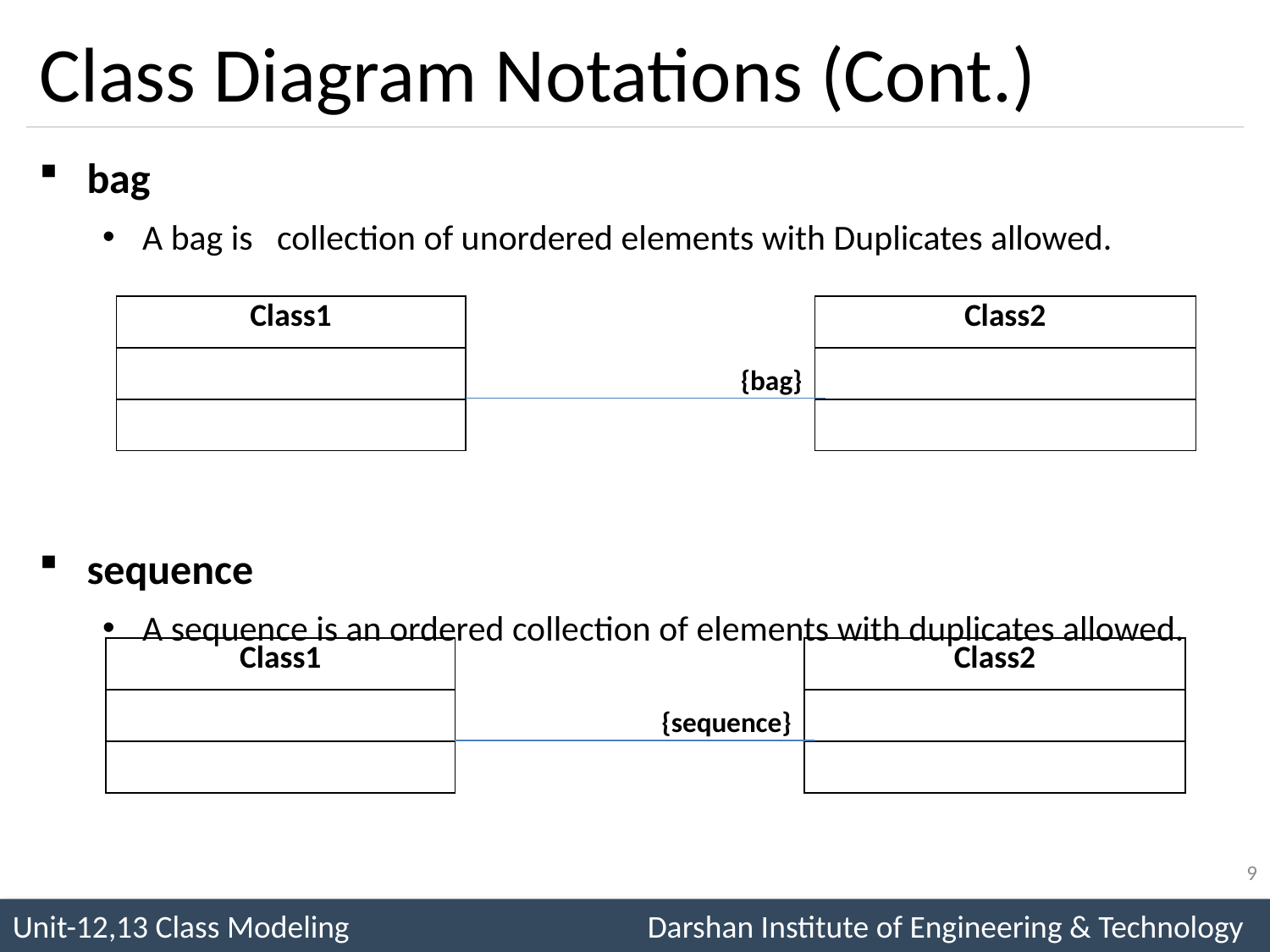

# Class Diagram Notations (Cont.)
bag
A bag is   collection of unordered elements with Duplicates allowed.

sequence
A sequence is an ordered collection of elements with duplicates allowed.
| Class1 |
| --- |
|  |
|  |
| Class2 |
| --- |
|  |
|  |
{bag}
| Class1 |
| --- |
|  |
|  |
| Class2 |
| --- |
|  |
|  |
{sequence}
9